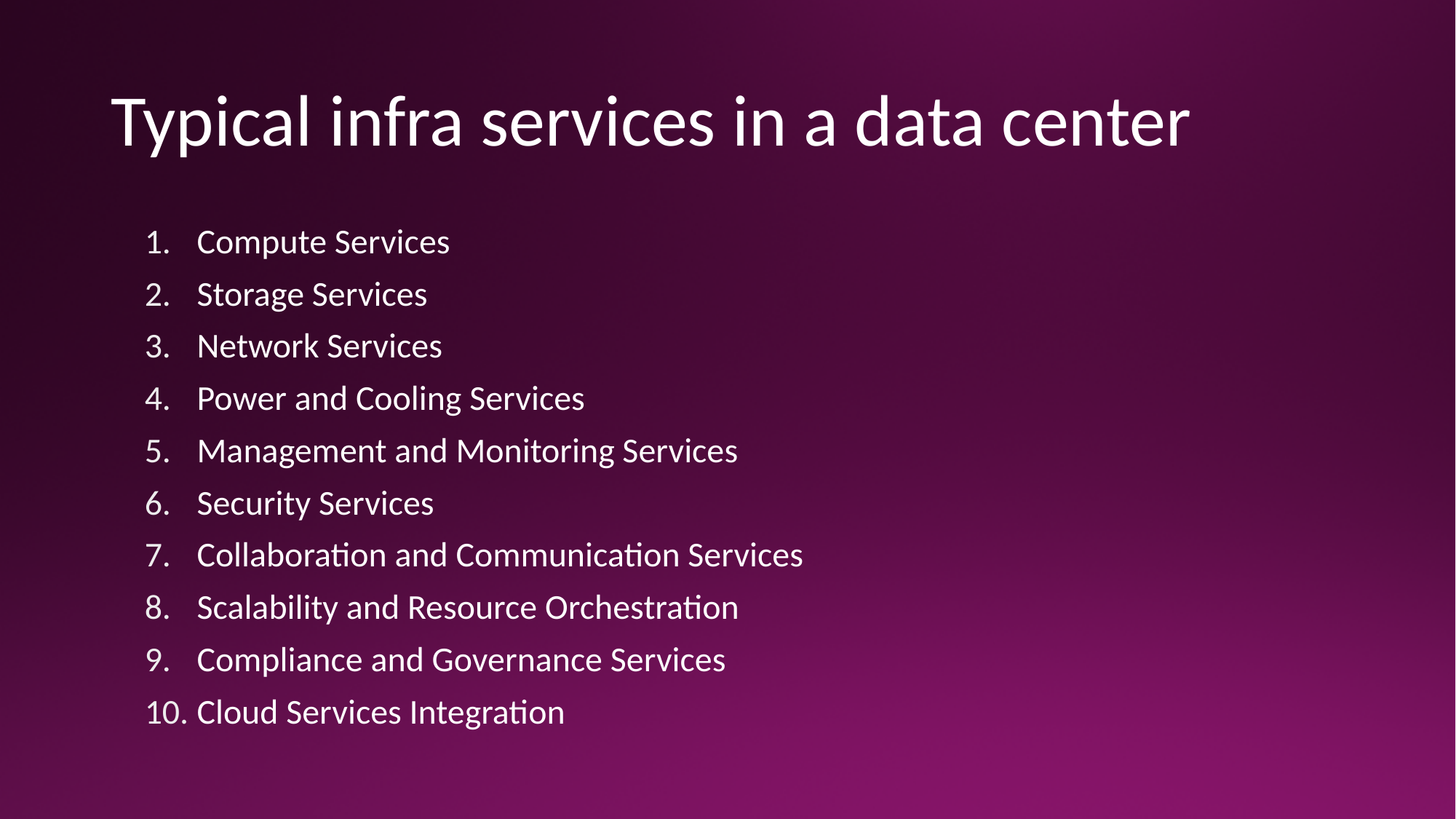

# Typical infra services in a data center
Compute Services
Storage Services
Network Services
Power and Cooling Services
Management and Monitoring Services
Security Services
Collaboration and Communication Services
Scalability and Resource Orchestration
Compliance and Governance Services
Cloud Services Integration